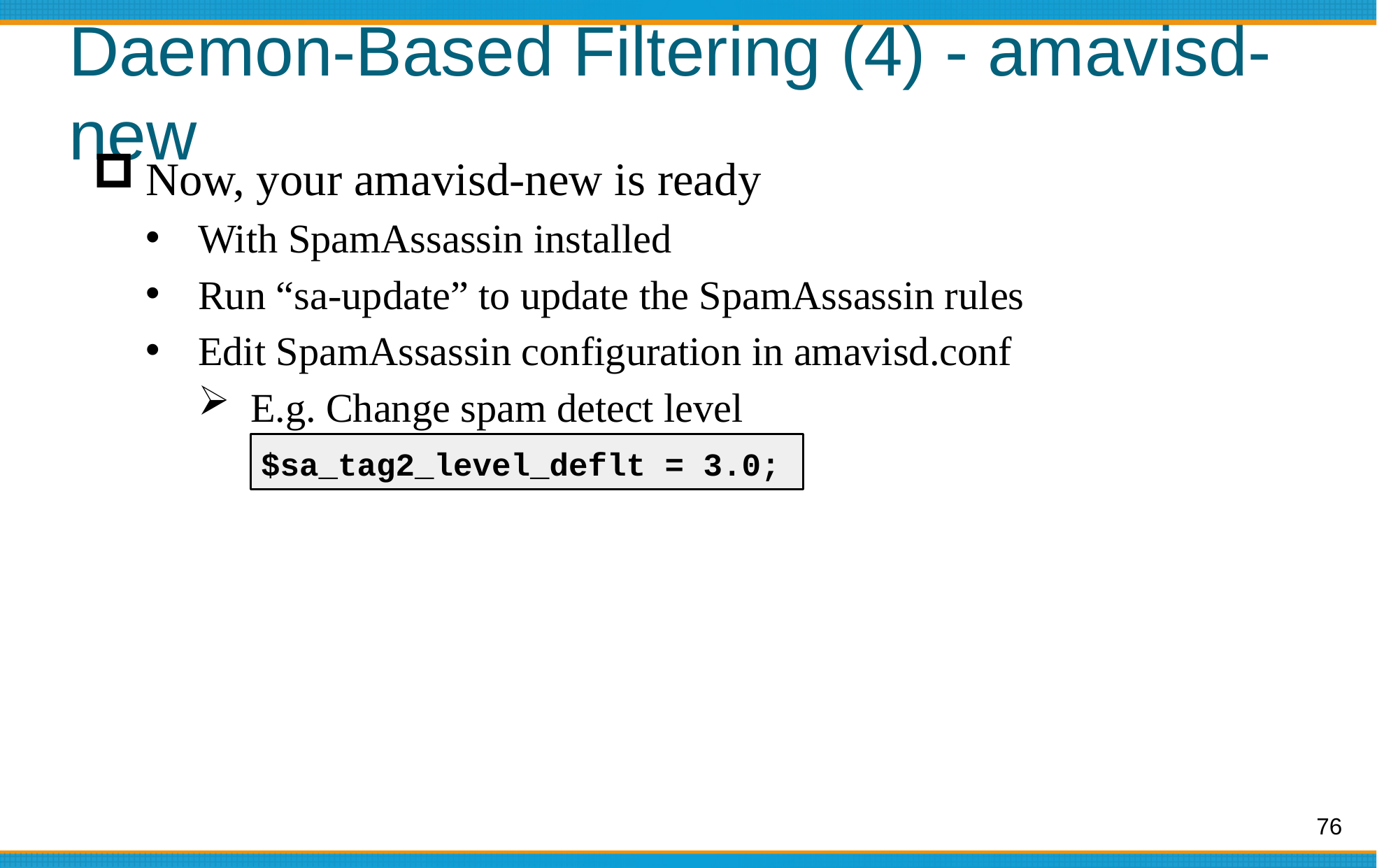

# Daemon-Based Filtering (4) - amavisd-new
Now, your amavisd-new is ready
With SpamAssassin installed
Run “sa-update” to update the SpamAssassin rules
Edit SpamAssassin configuration in amavisd.conf
E.g. Change spam detect level

$sa_tag2_level_deflt = 3.0;
76